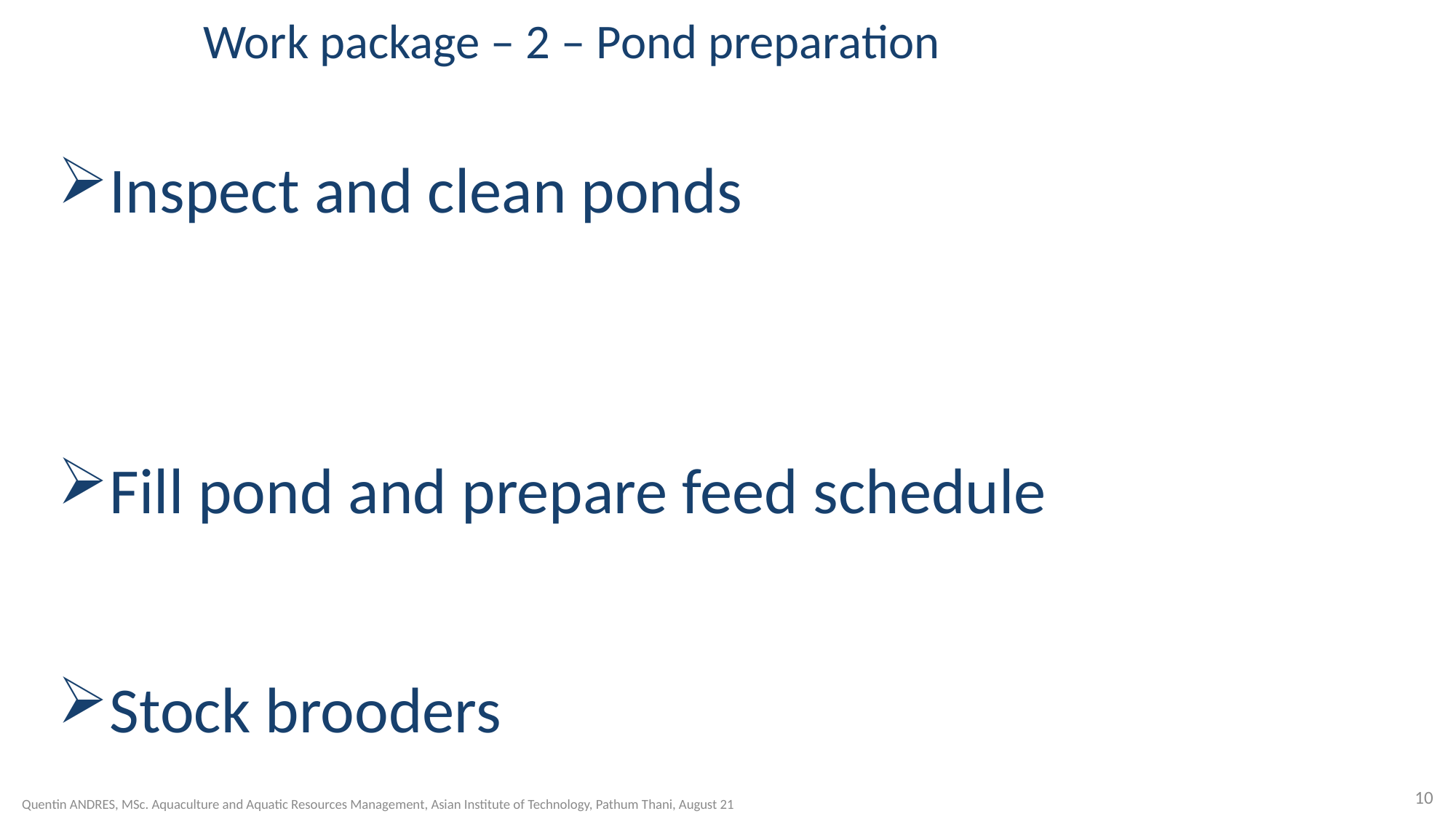

Work package – 2 – Pond preparation

Inspect and clean ponds

Fill pond and prepare feed schedule

Stock brooders

10
Quentin ANDRES, MSc. Aquaculture and Aquatic Resources Management, Asian Institute of Technology, Pathum Thani, August 21